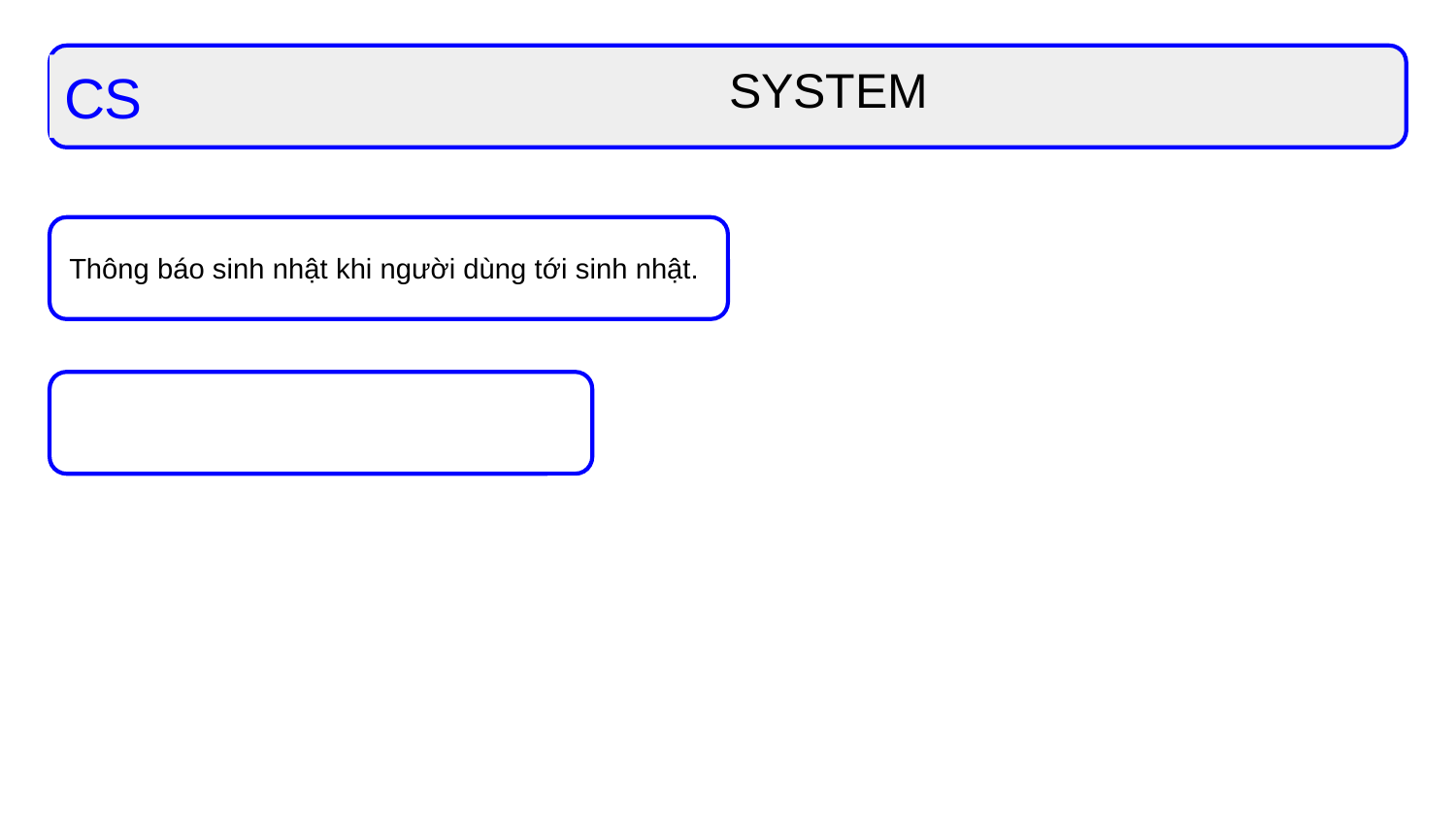

CS
SYSTEM
Thông báo sinh nhật khi người dùng tới sinh nhật.